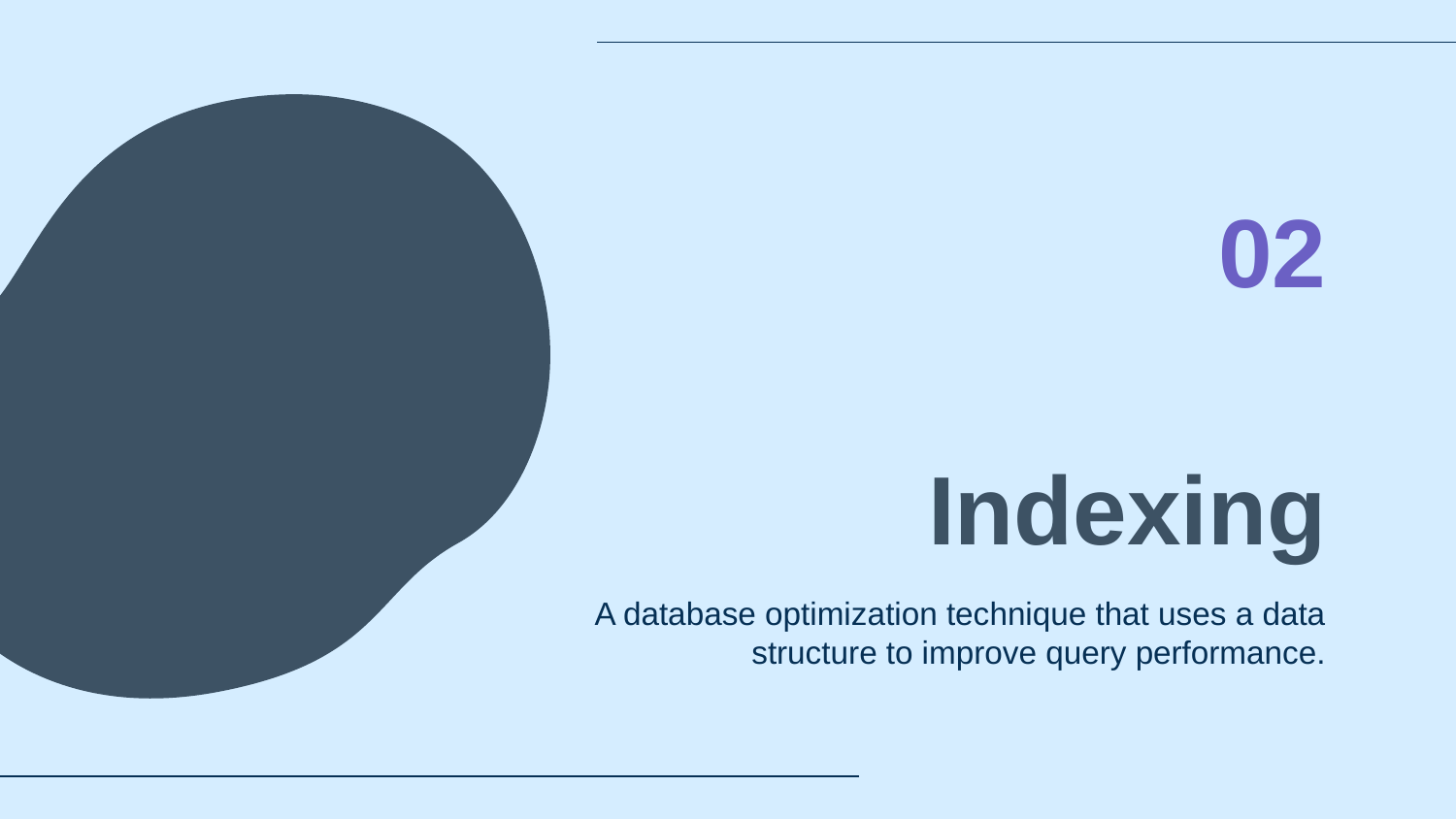

02
# Indexing
A database optimization technique that uses a data structure to improve query performance.